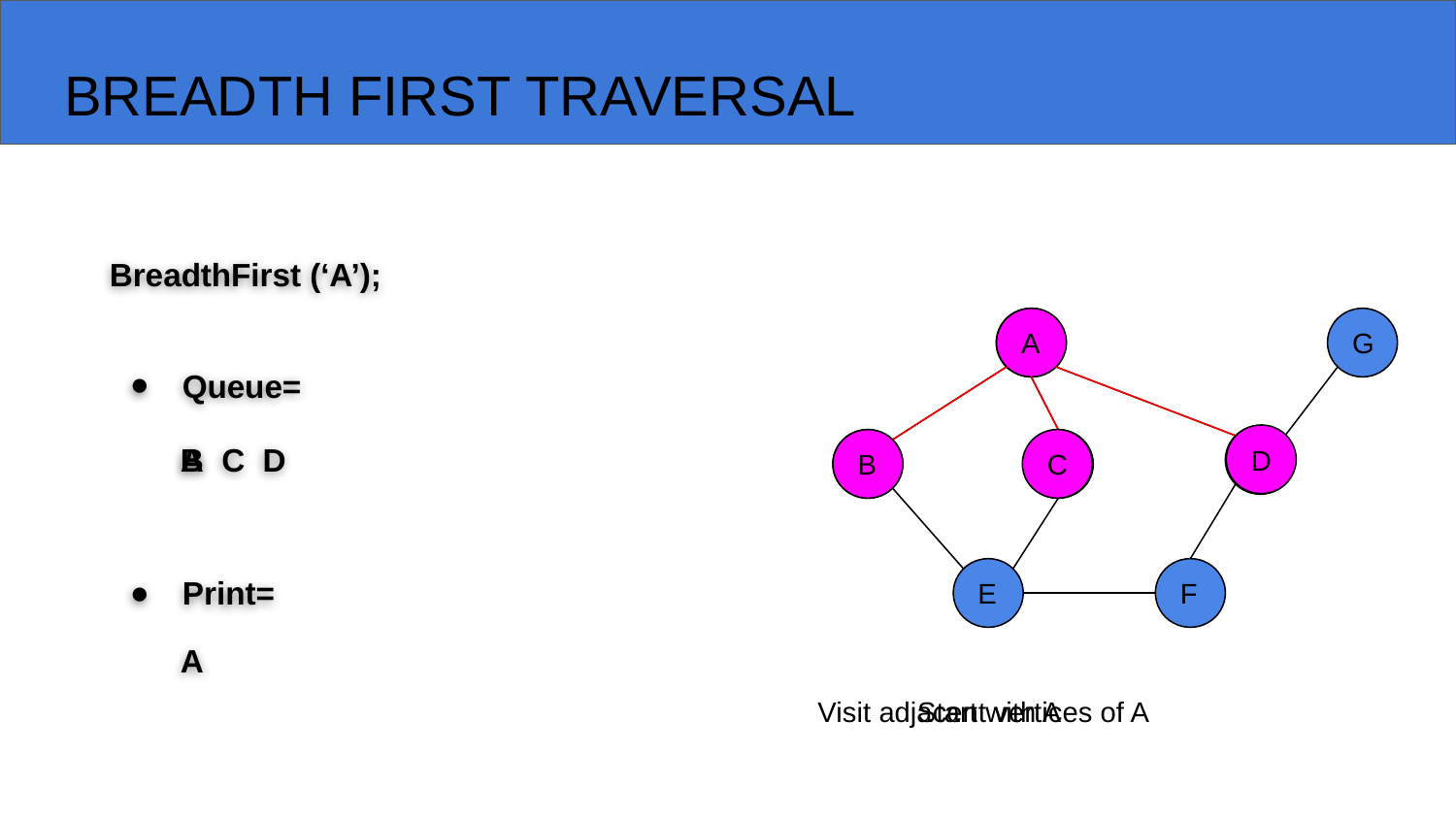

# BREADTH FIRST TRAVERSAL
BreadthFirst (‘A’);
A
G
D
B
C
E
F
A
Queue=
A
B  C  D
D
C
B
Print=
A
Visit adjacent vertices of A
Start with A